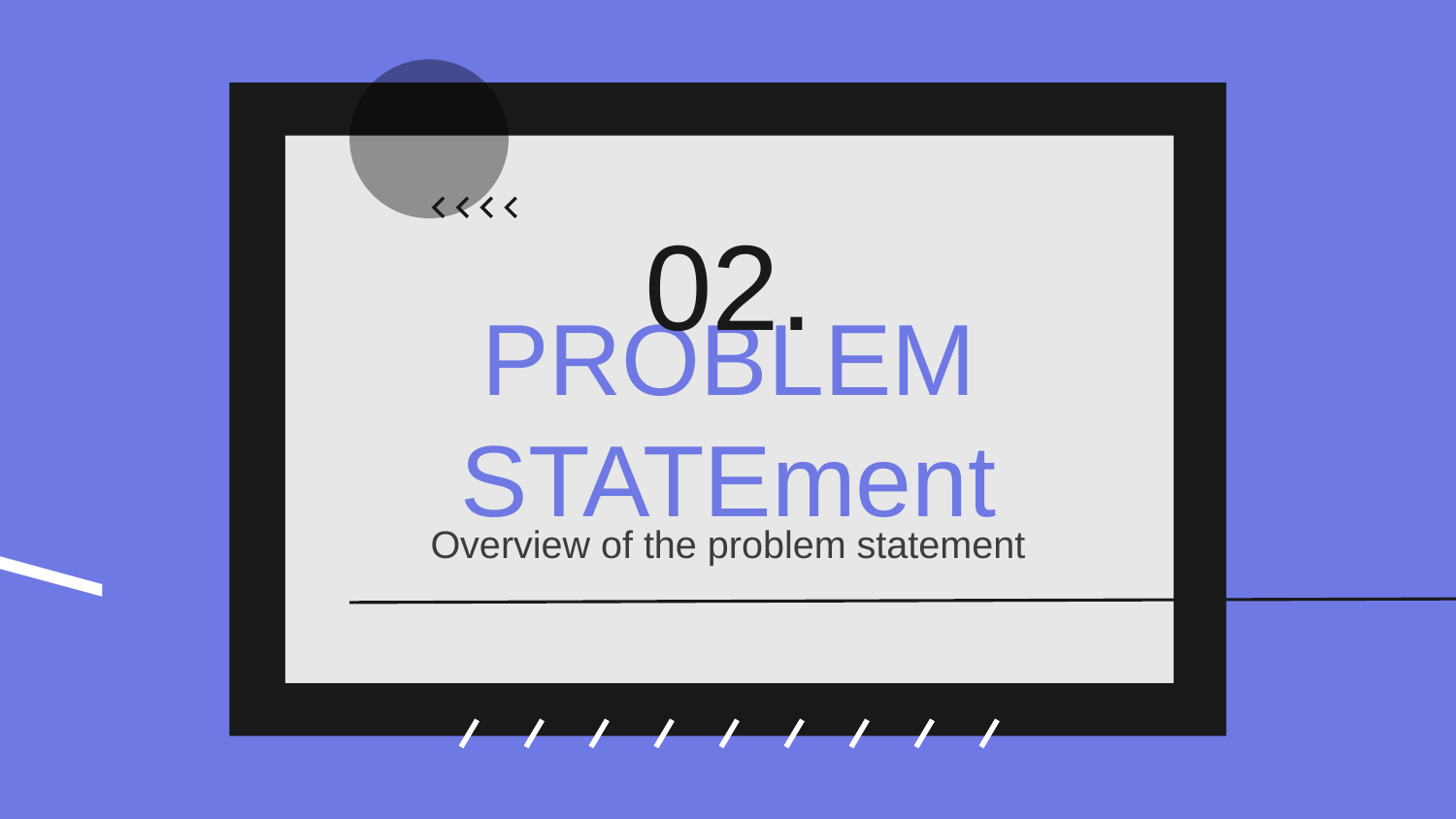

02.
# PROBLEM STATEment
Overview of the problem statement